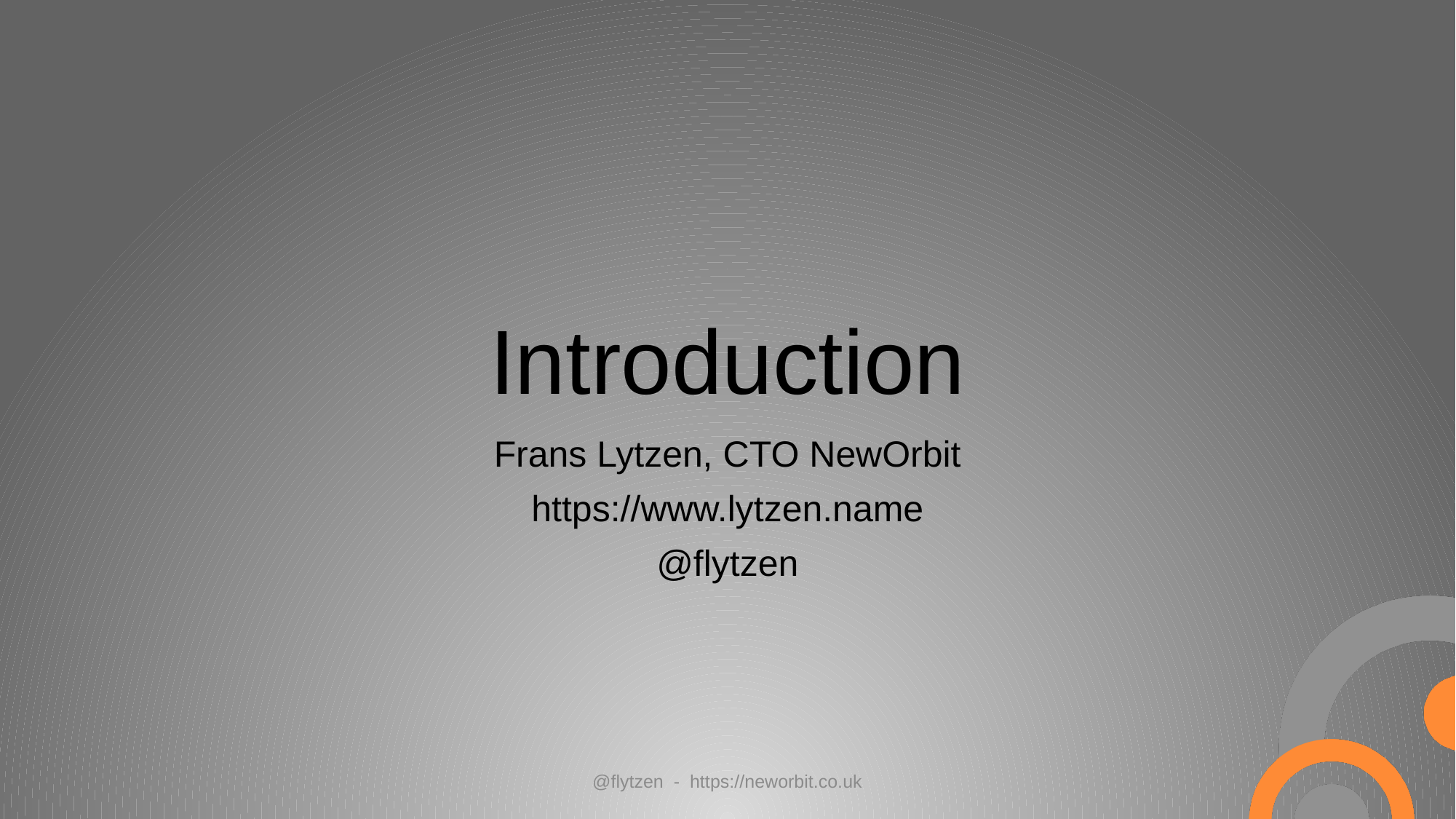

# Introduction
Frans Lytzen, CTO NewOrbit
https://www.lytzen.name
@flytzen
@flytzen  -  https://neworbit.co.uk